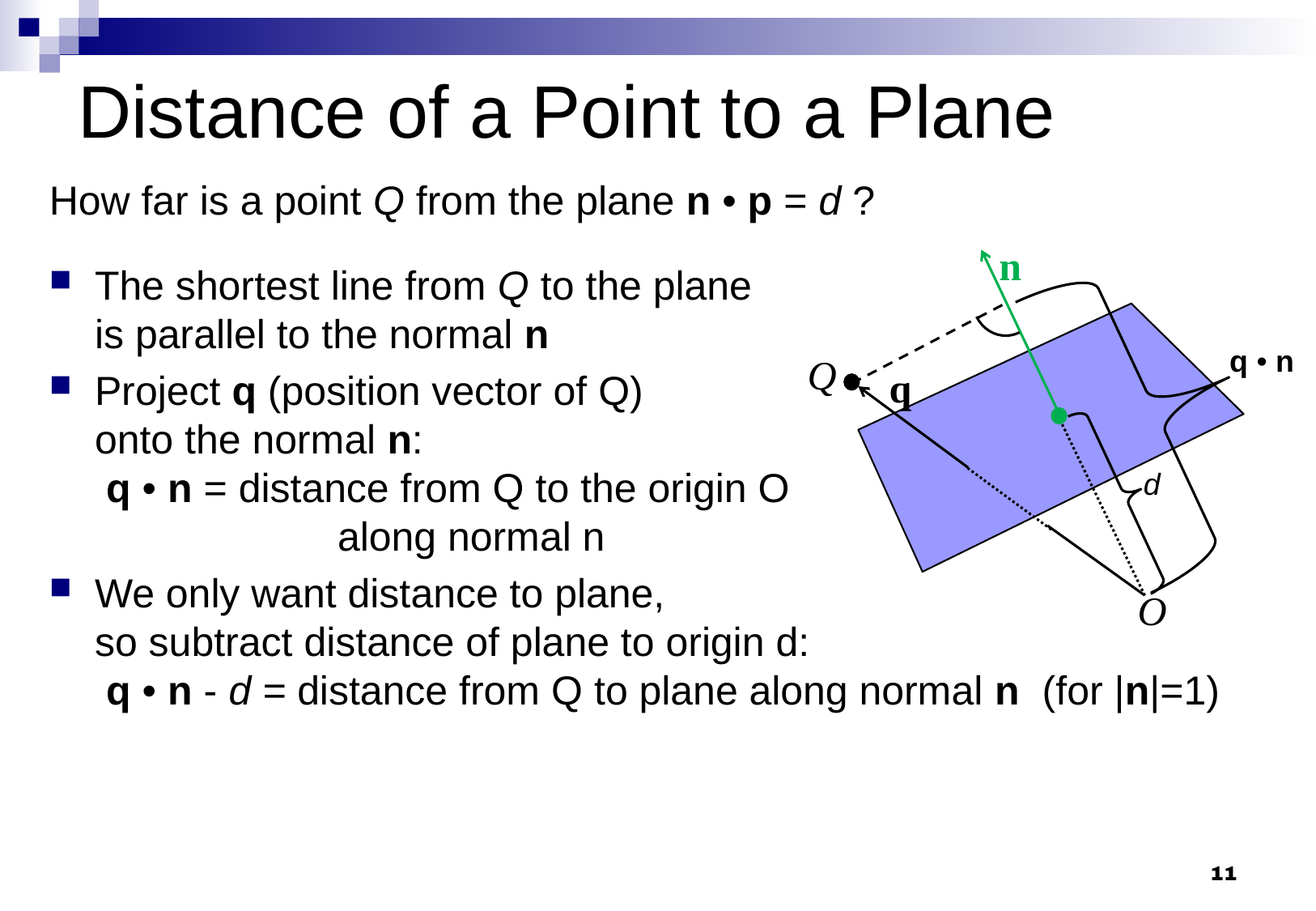

# Distance of a Point to a Plane
How far is a point Q from the plane n • p = d ?

The shortest line from Q to the plane
is parallel to the normal n
Project q (position vector of Q)
onto the normal n:
 q • n = distance from Q to the origin O
		along normal n
We only want distance to plane,
so subtract distance of plane to origin d:
 q • n - d = distance from Q to plane along normal n  (for |n|=1)
n

q

O

q • n
Q

d
11